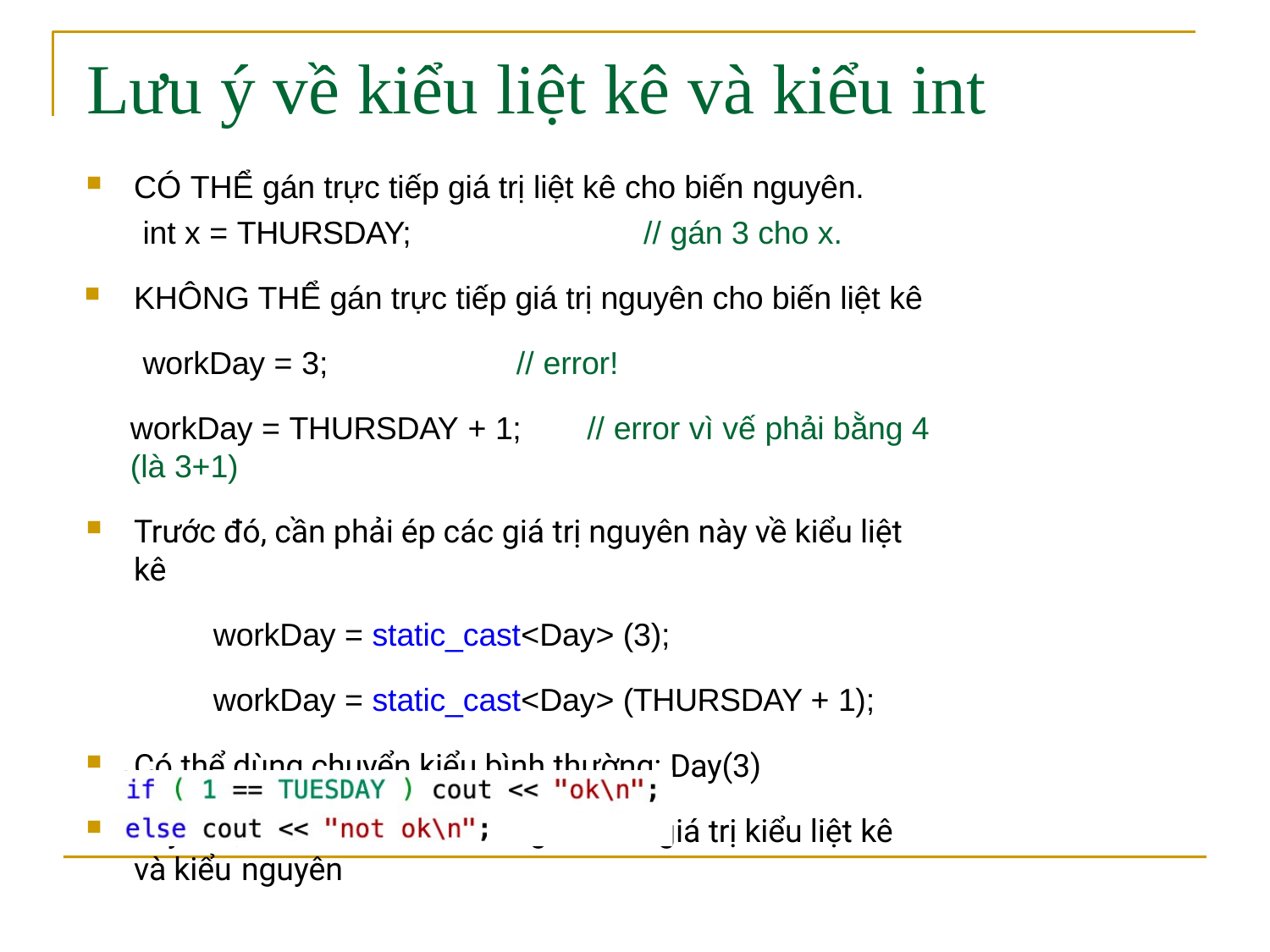

# Lưu ý về kiểu liệt kê và kiểu int
CÓ THỂ gán trực tiếp giá trị liệt kê cho biến nguyên.  int x = THURSDAY;	// gán 3 cho x.
KHÔNG THỂ gán trực tiếp giá trị nguyên cho biến liệt kê  workDay = 3;	// error!
workDay = THURSDAY + 1;	// error vì vế phải bằng 4 (là 3+1)
Trước đó, cần phải ép các giá trị nguyên này về kiểu liệt kê
workDay = static_cast<Day> (3);
workDay = static_cast<Day> (THURSDAY + 1);
Có thể dùng chuyển kiểu bình thường: Day(3)
Tuy thế, luôn có thể so sánh giữa các giá trị kiểu liệt kê và kiểu nguyên